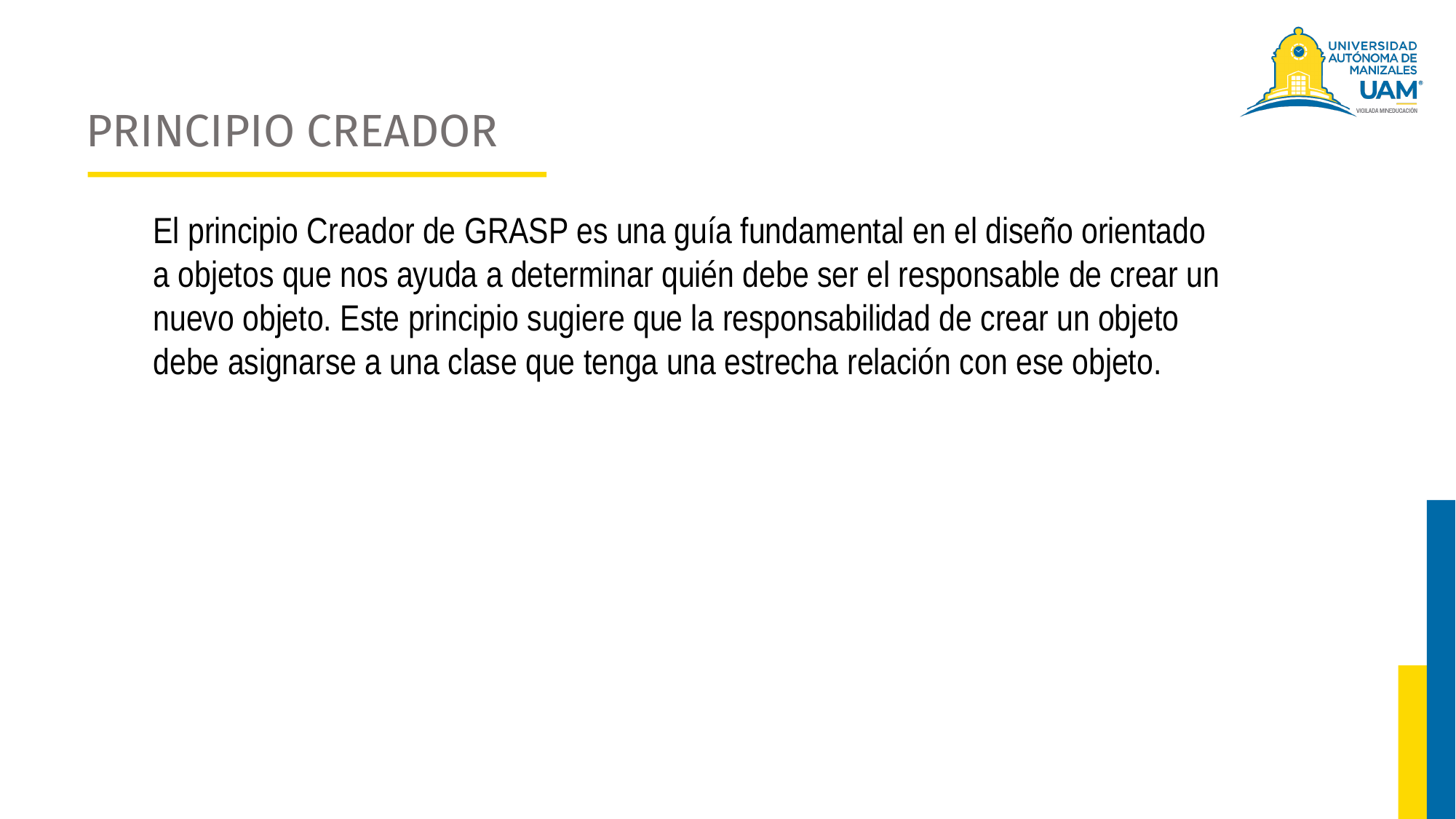

# PRINCIPIO CREADOR

El principio Creador de GRASP es una guía fundamental en el diseño orientado a objetos que nos ayuda a determinar quién debe ser el responsable de crear un nuevo objeto. Este principio sugiere que la responsabilidad de crear un objeto debe asignarse a una clase que tenga una estrecha relación con ese objeto.